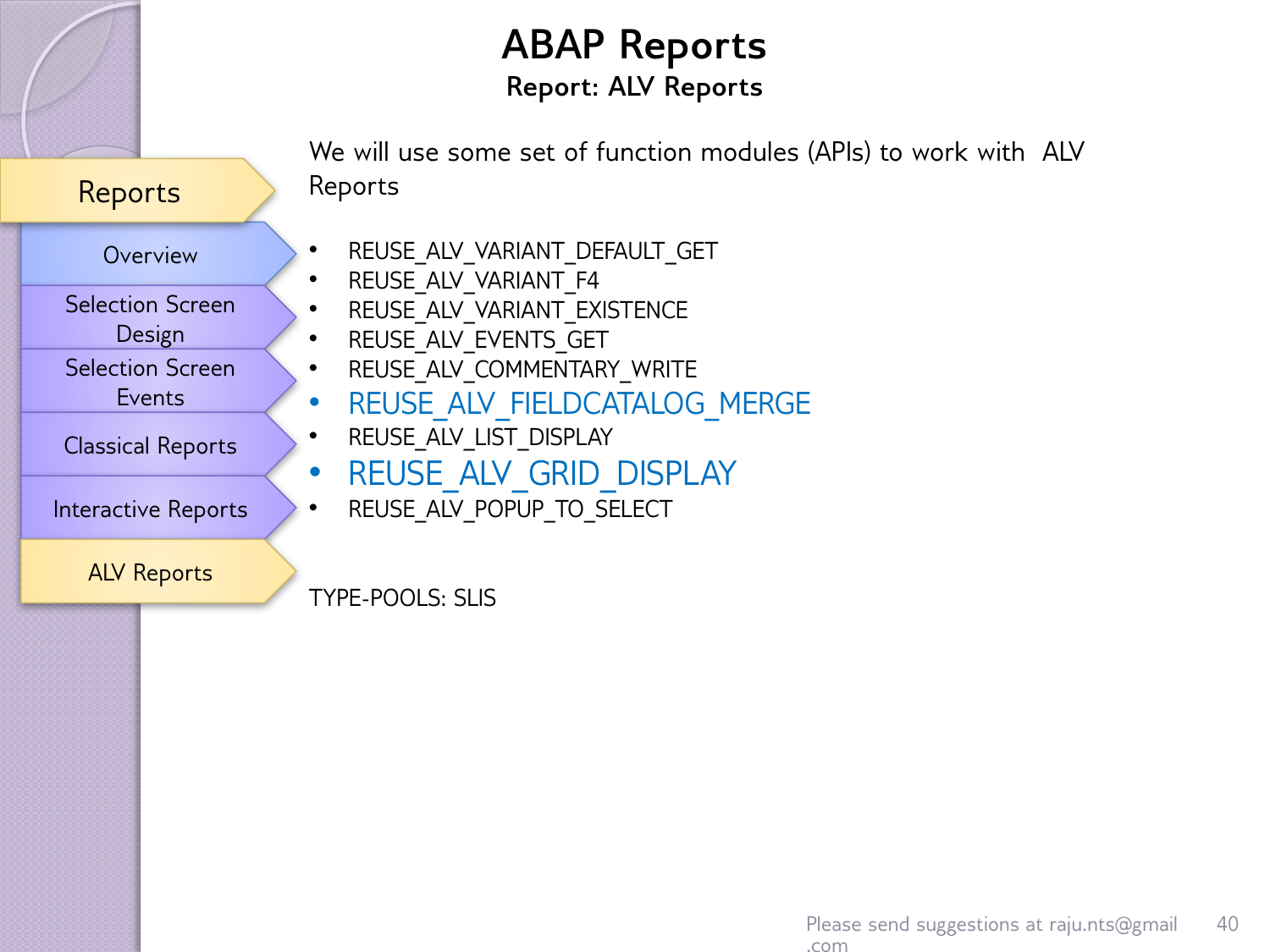

ABAP Reports
Report: ALV Reports
We will use some set of function modules (APIs) to work with  ALV Reports

REUSE_ALV_VARIANT_DEFAULT_GET
REUSE_ALV_VARIANT_F4
REUSE_ALV_VARIANT_EXISTENCE
REUSE_ALV_EVENTS_GET
REUSE_ALV_COMMENTARY_WRITE
REUSE_ALV_FIELDCATALOG_MERGE
REUSE_ALV_LIST_DISPLAY
REUSE_ALV_GRID_DISPLAY
REUSE_ALV_POPUP_TO_SELECT

TYPE-POOLS: SLIS

Reports
Overview
Selection Screen Design
Selection Screen Events

Classical Reports
Interactive Reports
ALV Reports
Please send suggestions at raju.nts@gmail.com
40